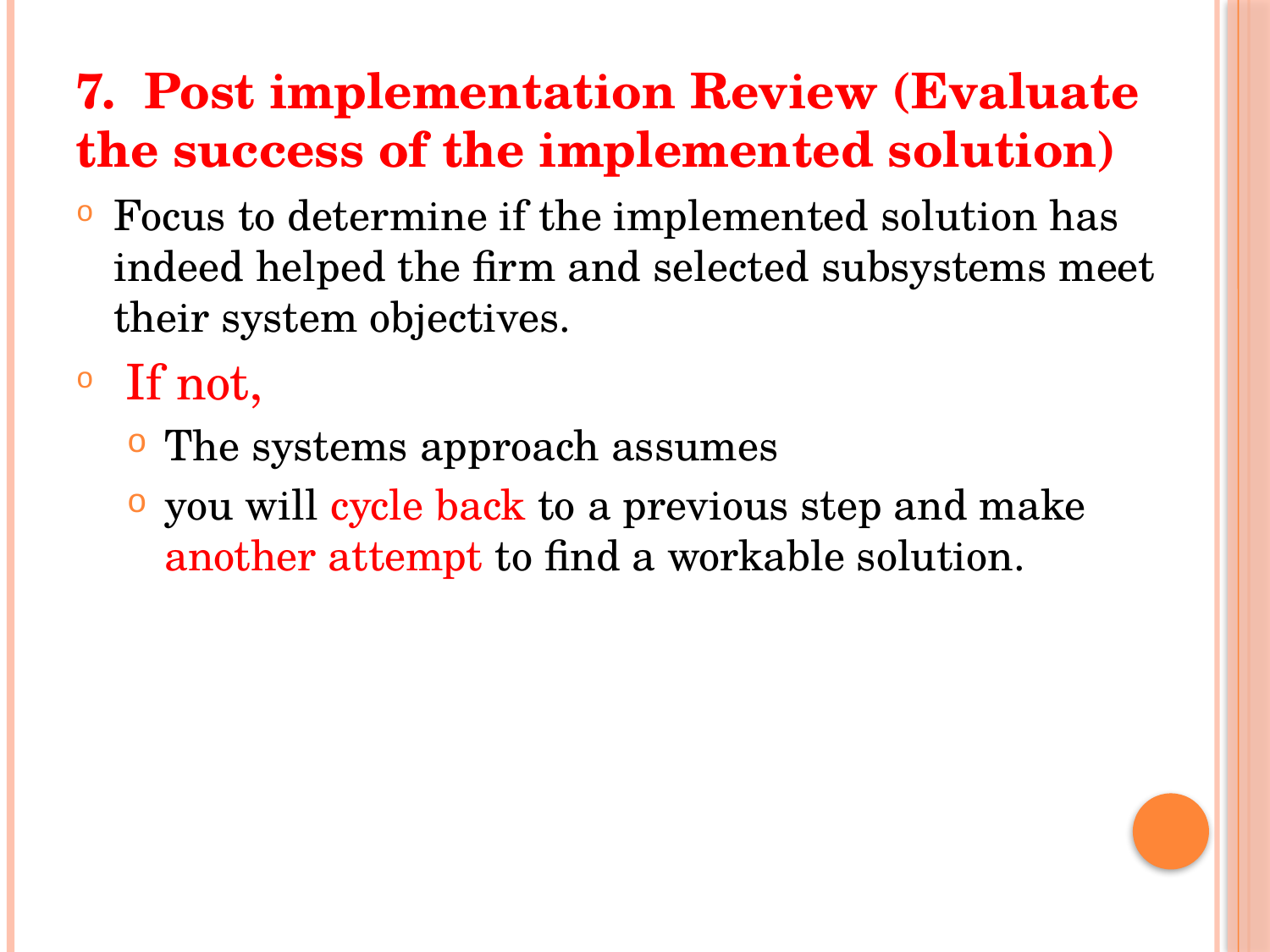

7.  Post implementation Review (Evaluate the success of the implemented solution)
Focus to determine if the implemented solution has indeed helped the firm and selected subsystems meet their system objectives.
 If not,
The systems approach assumes
you will cycle back to a previous step and make another attempt to find a workable solution.